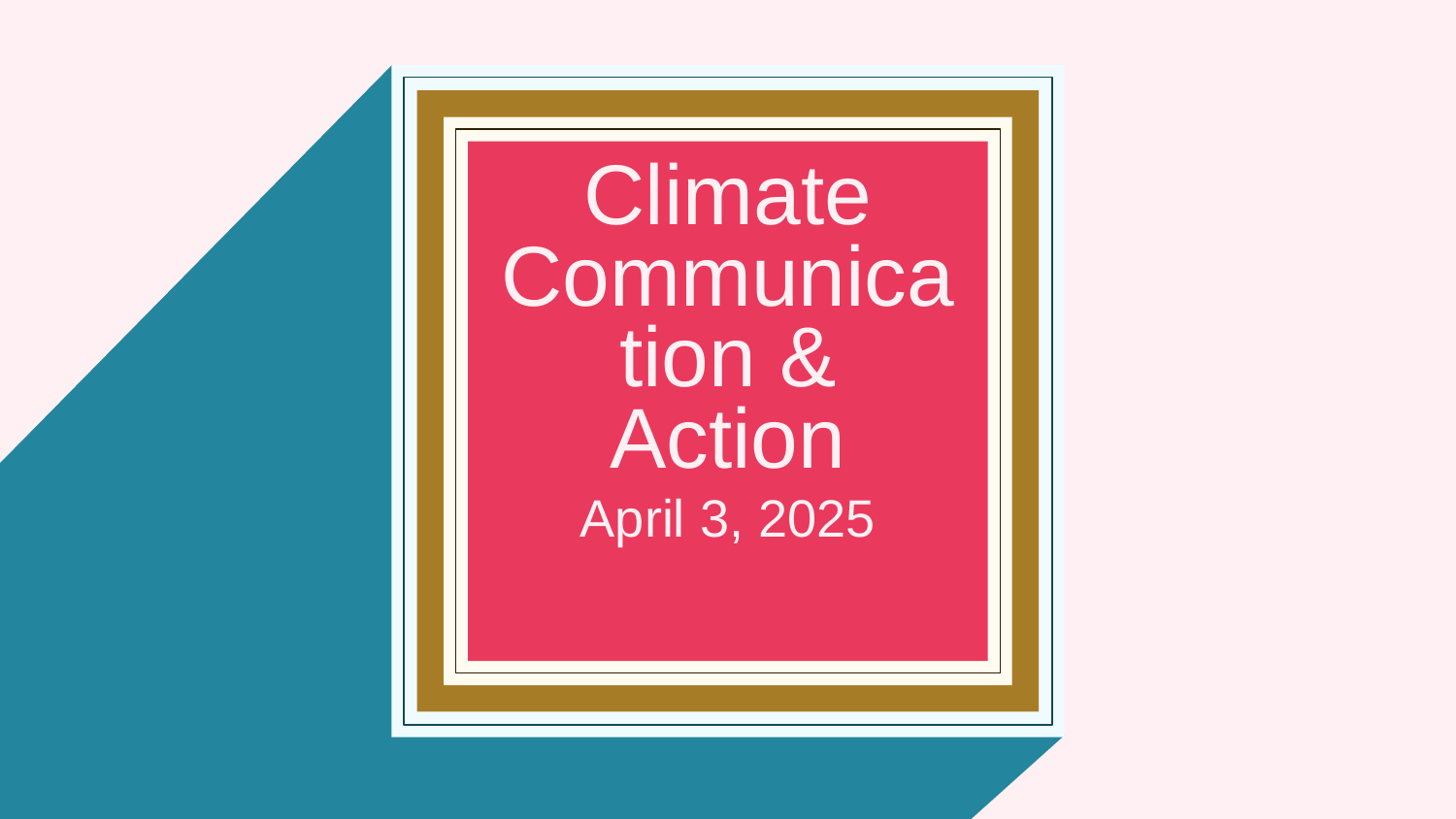

# Climate Communication & Action
April 3, 2025